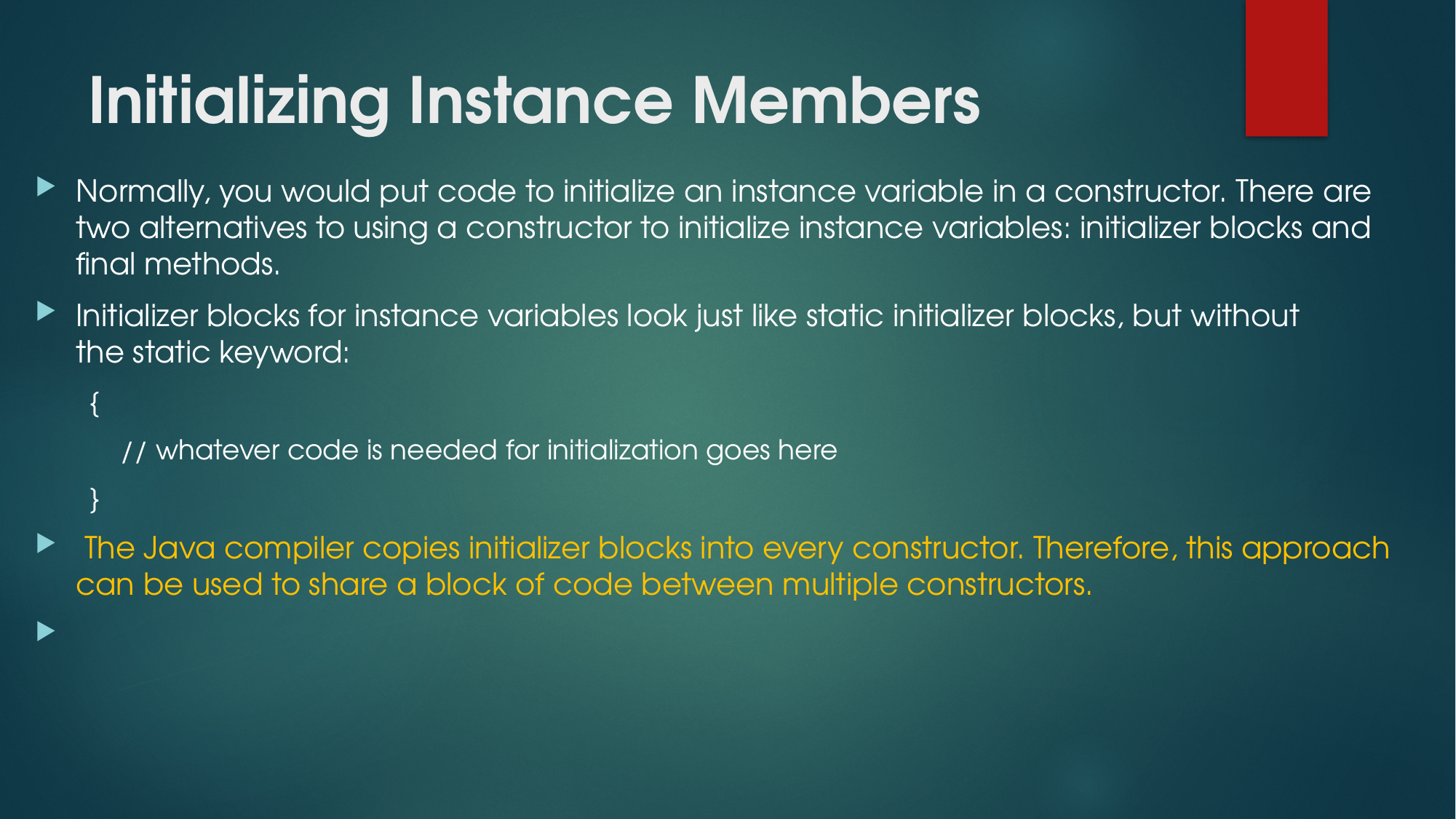

# Initializing Instance Members
Normally, you would put code to initialize an instance variable in a constructor. There are two alternatives to using a constructor to initialize instance variables: initializer blocks and final methods.
Initializer blocks for instance variables look just like static initializer blocks, but without the static keyword:
{
    // whatever code is needed for initialization goes here
}
 The Java compiler copies initializer blocks into every constructor. Therefore, this approach can be used to share a block of code between multiple constructors.